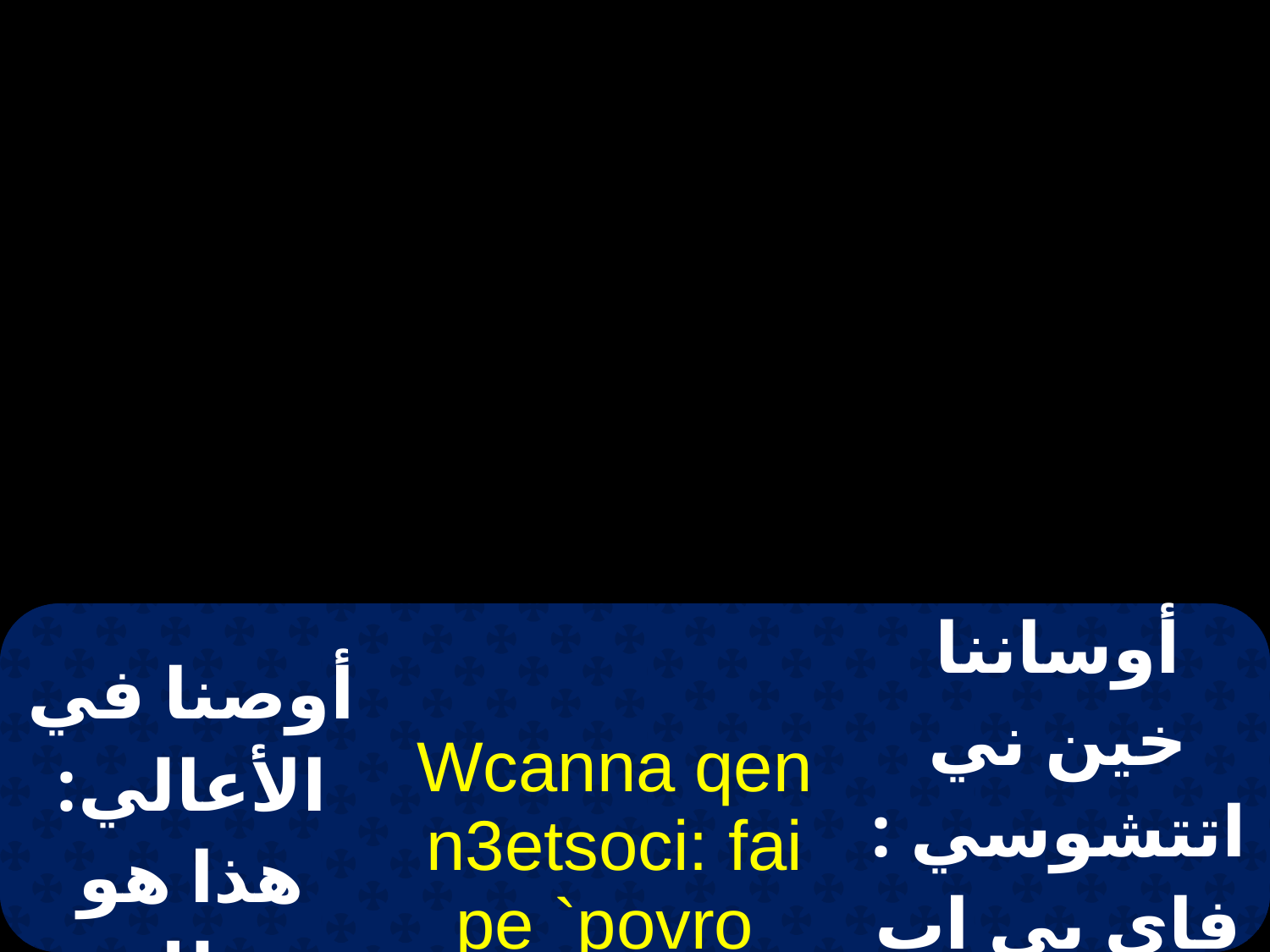

| أوصنا في الأعالي: هذا هو ملك إسرائيل | Wcanna qen n3etsoci: fai pe `povro `mPi`cra3l | أوساننا خين ني اتتشوسي : فاي بي اب أوورو امبي اسرائيل |
| --- | --- | --- |